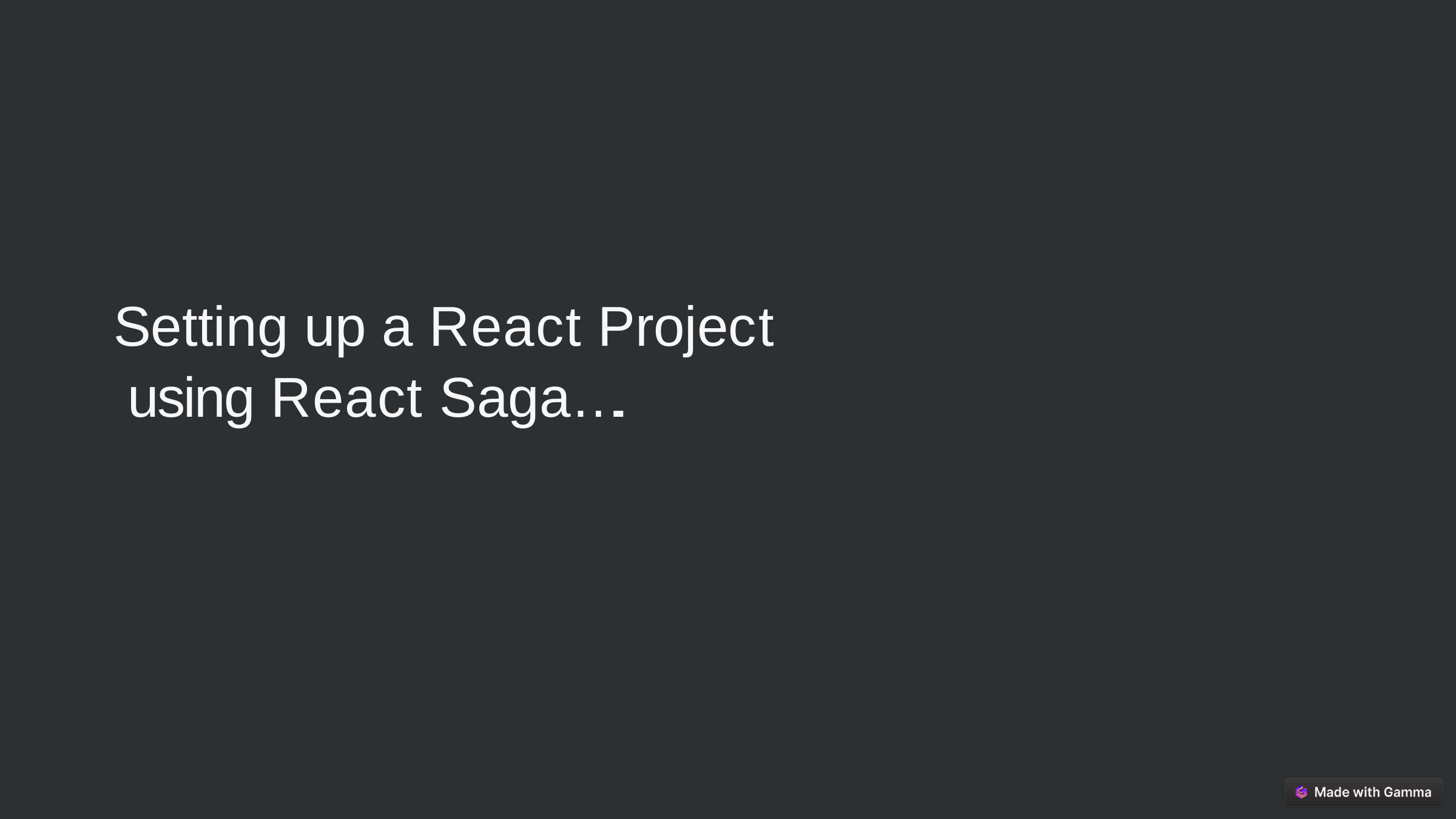

# Setting up a React Project  using React Saga….